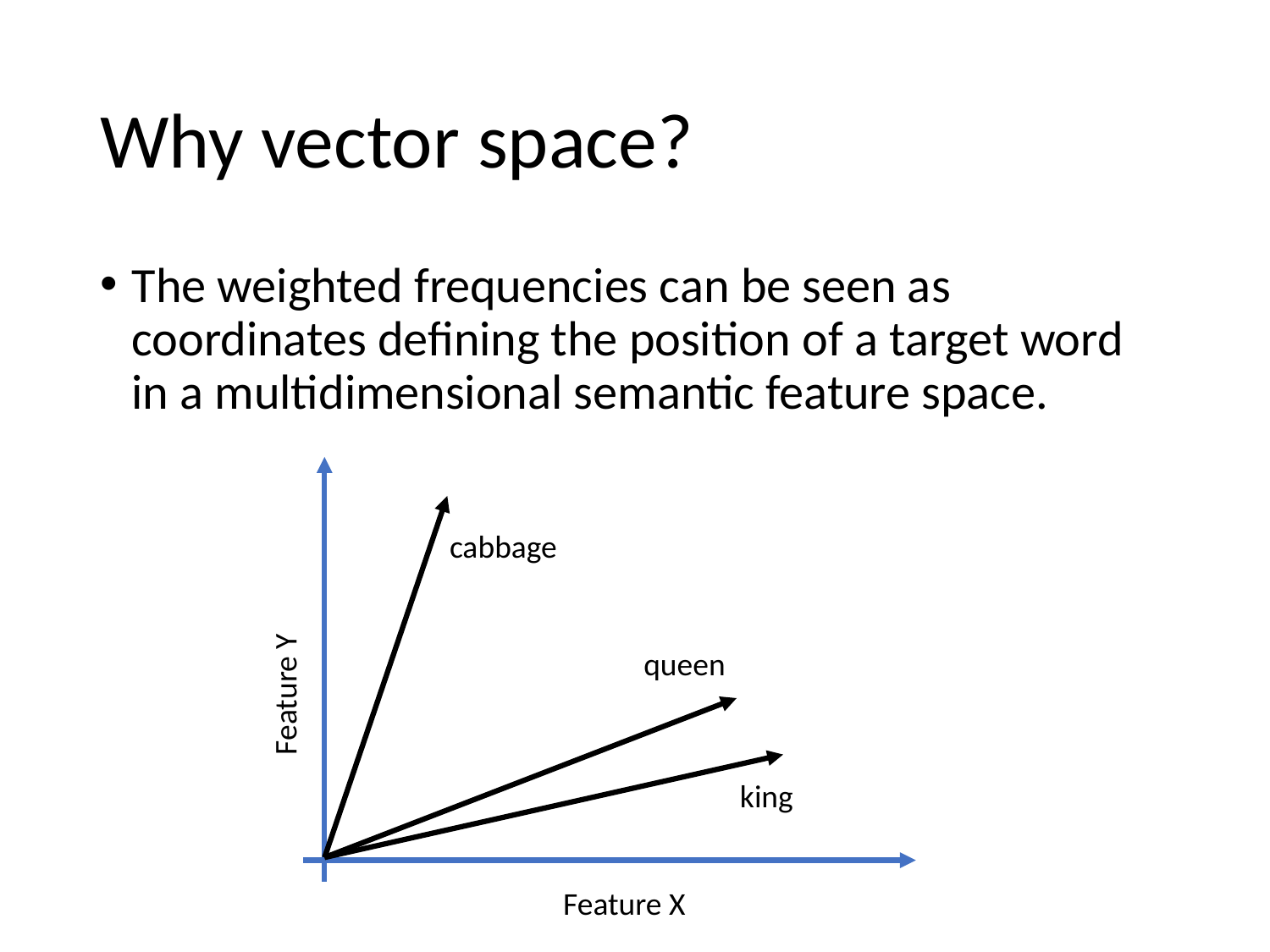

# Why vector space?
The weighted frequencies can be seen as coordinates defining the position of a target word in a multidimensional semantic feature space.

cabbage
queen
Feature Y
king
Feature X